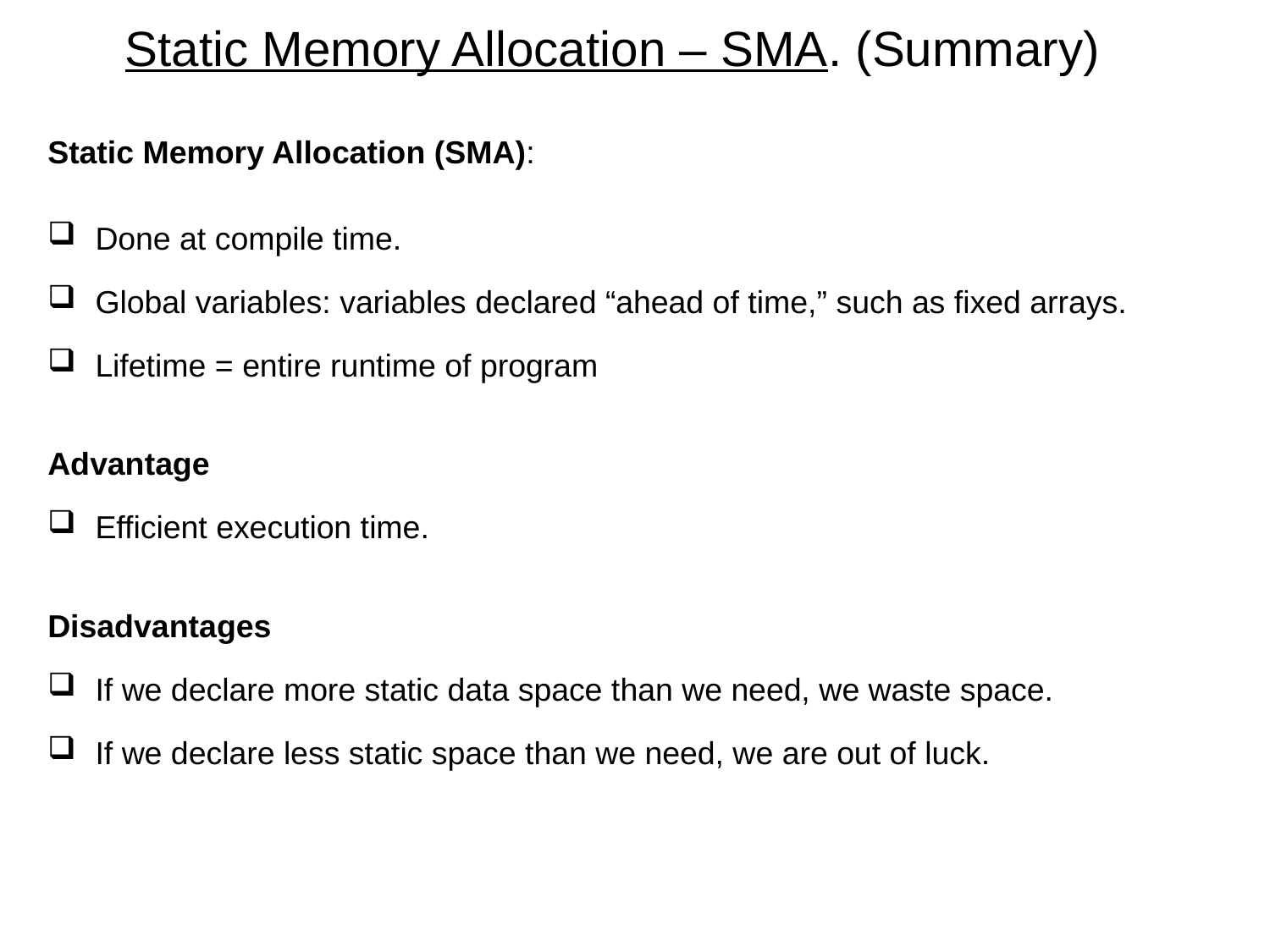

# Static Memory Allocation – SMA. (Summary)
Static Memory Allocation (SMA):

Done at compile time.
Global variables: variables declared “ahead of time,” such as fixed arrays.
Lifetime = entire runtime of program

Advantage
Efficient execution time.

Disadvantages
If we declare more static data space than we need, we waste space.
If we declare less static space than we need, we are out of luck.